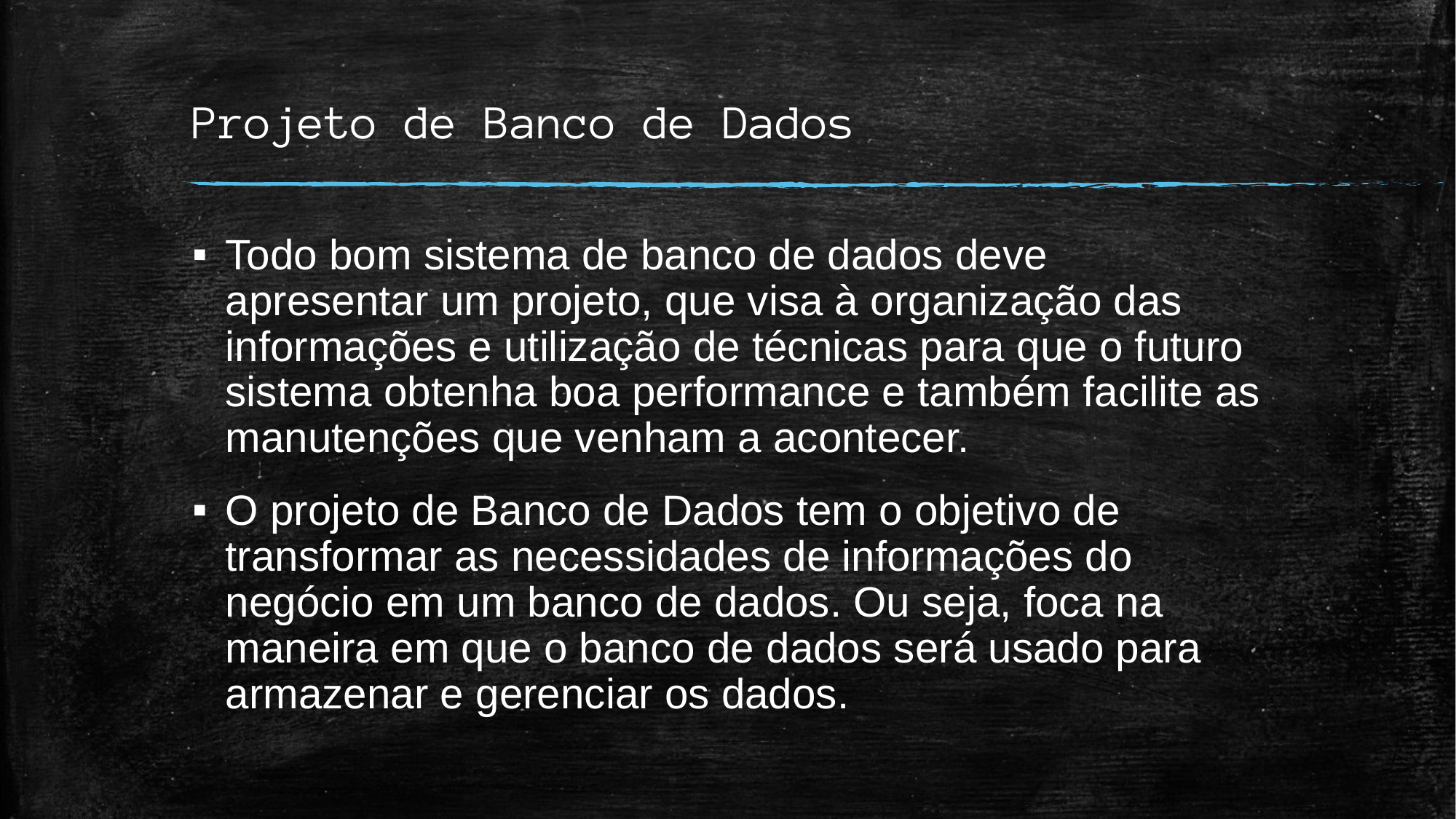

# Projeto de Banco de Dados
Todo bom sistema de banco de dados deve apresentar um projeto, que visa à organização das informações e utilização de técnicas para que o futuro sistema obtenha boa performance e também facilite as manutenções que venham a acontecer.
O projeto de Banco de Dados tem o objetivo de transformar as necessidades de informações do negócio em um banco de dados. Ou seja, foca na maneira em que o banco de dados será usado para armazenar e gerenciar os dados.